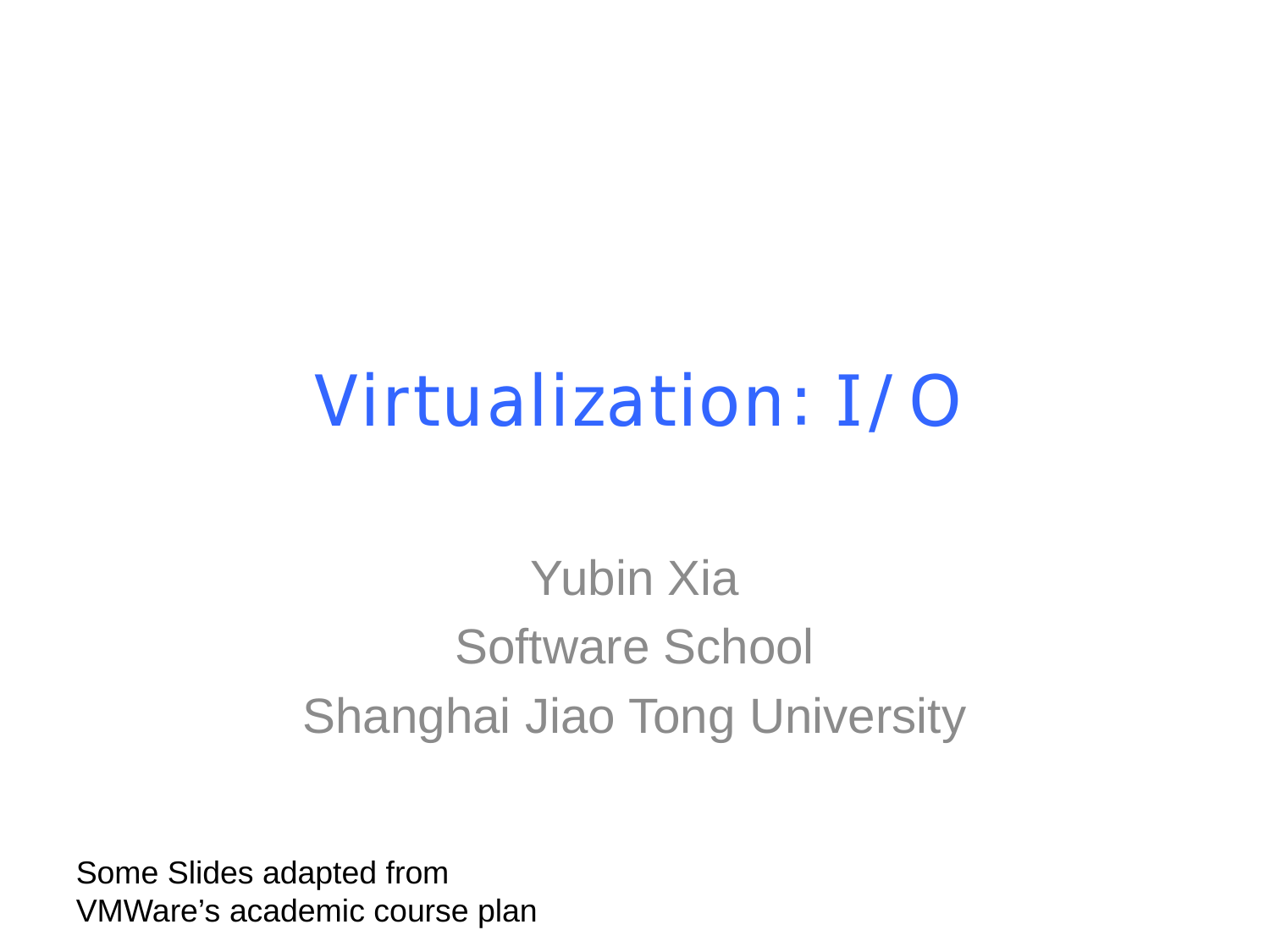

# Virtualization: I/O
Yubin Xia
Software School
Shanghai Jiao Tong University
Some Slides adapted from VMWare’s academic course plan